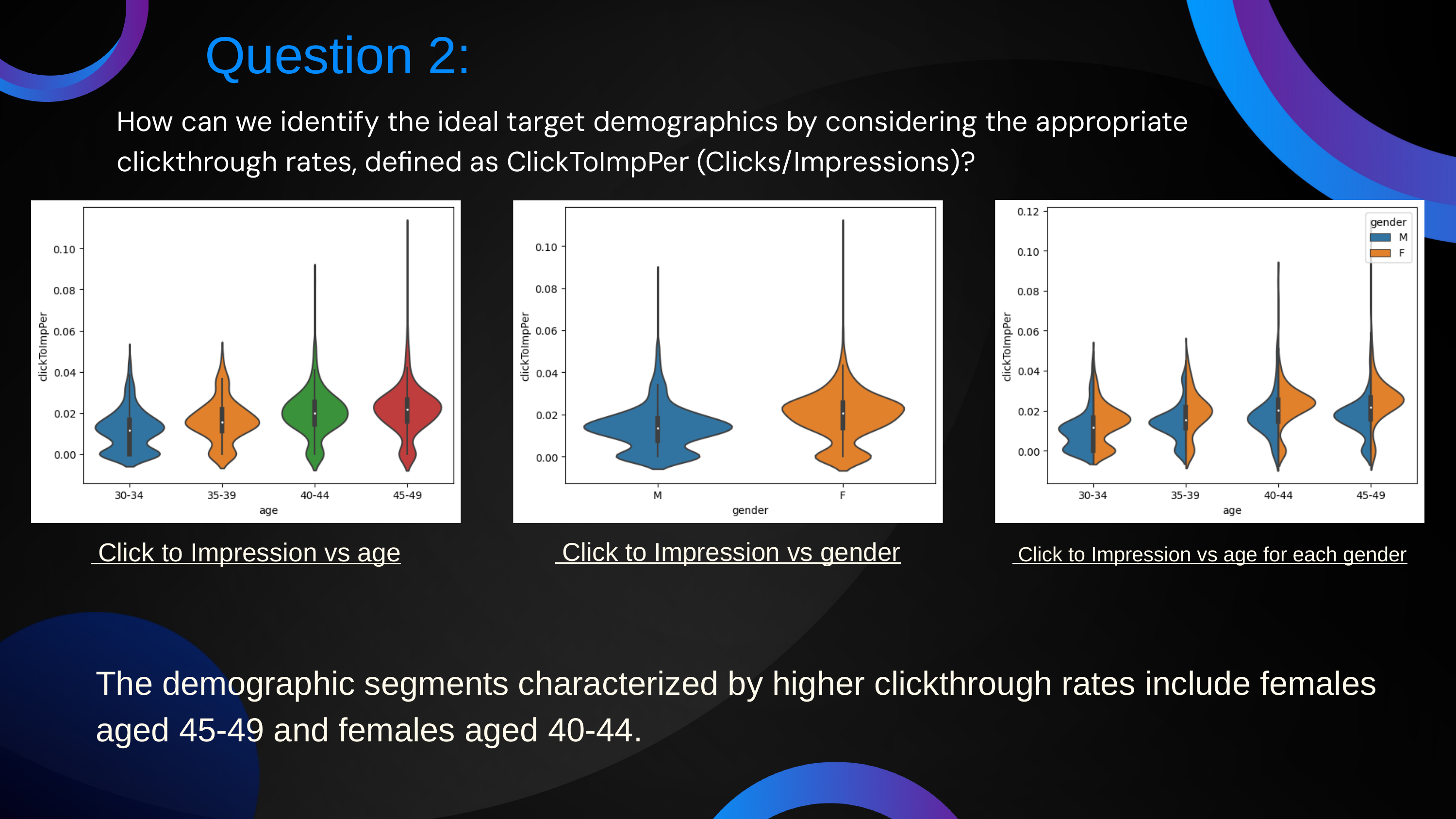

Question 2:
How can we identify the ideal target demographics by considering the appropriate clickthrough rates, defined as ClickToImpPer (Clicks/Impressions)?

 Click to Impression vs gender

 Click to Impression vs age

 Click to Impression vs age for each gender

The demographic segments characterized by higher clickthrough rates include females aged 45-49 and females aged 40-44.